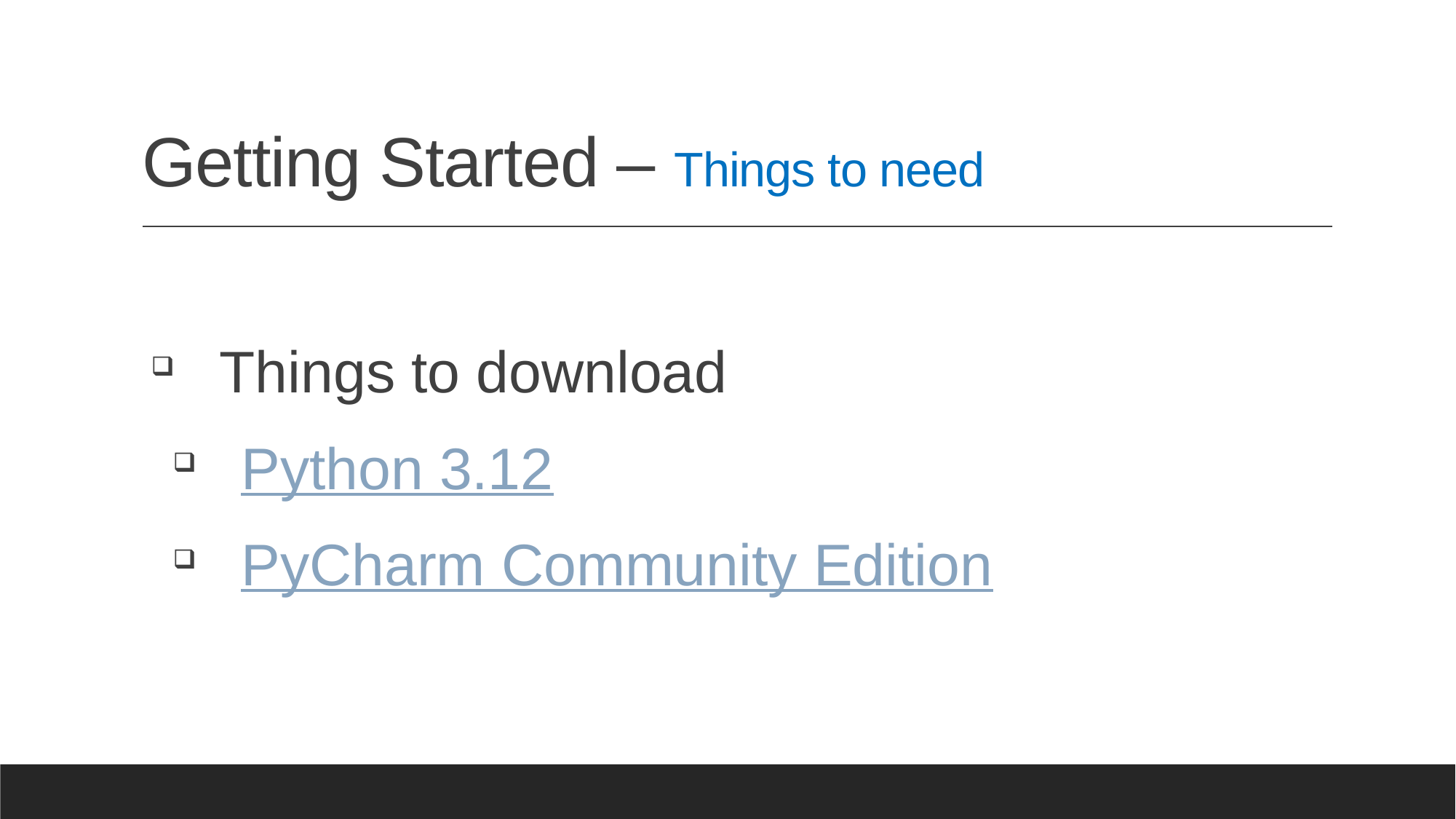

# Getting Started – Things to need

Things to download
Python 3.12
PyCharm Community Edition